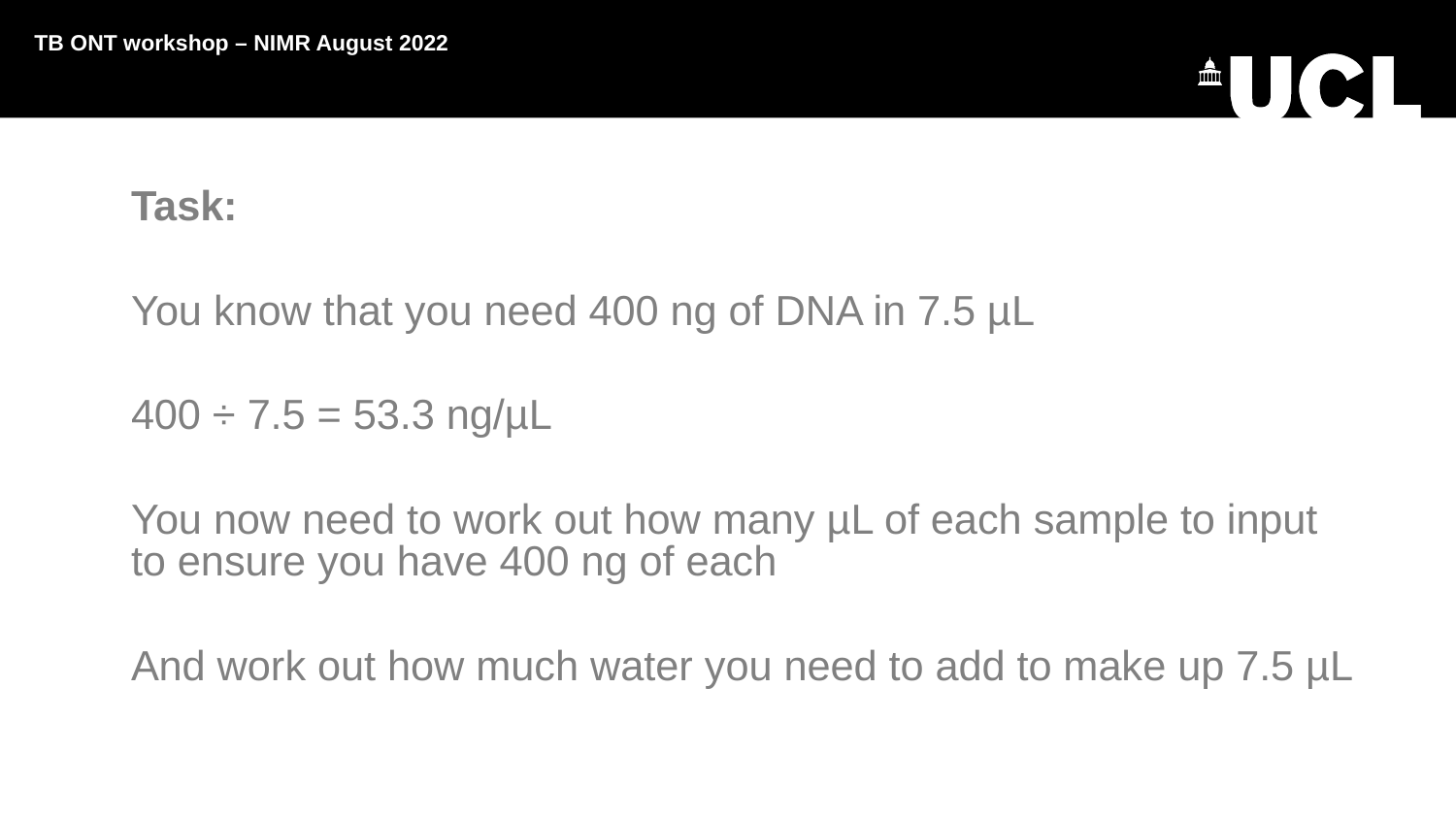

TB ONT workshop – NIMR August 2022
Task:

You know that you need 400 ng of DNA in 7.5 µL

400 ÷ 7.5 = 53.3 ng/µL

You now need to work out how many µL of each sample to input to ensure you have 400 ng of each

And work out how much water you need to add to make up 7.5 µL